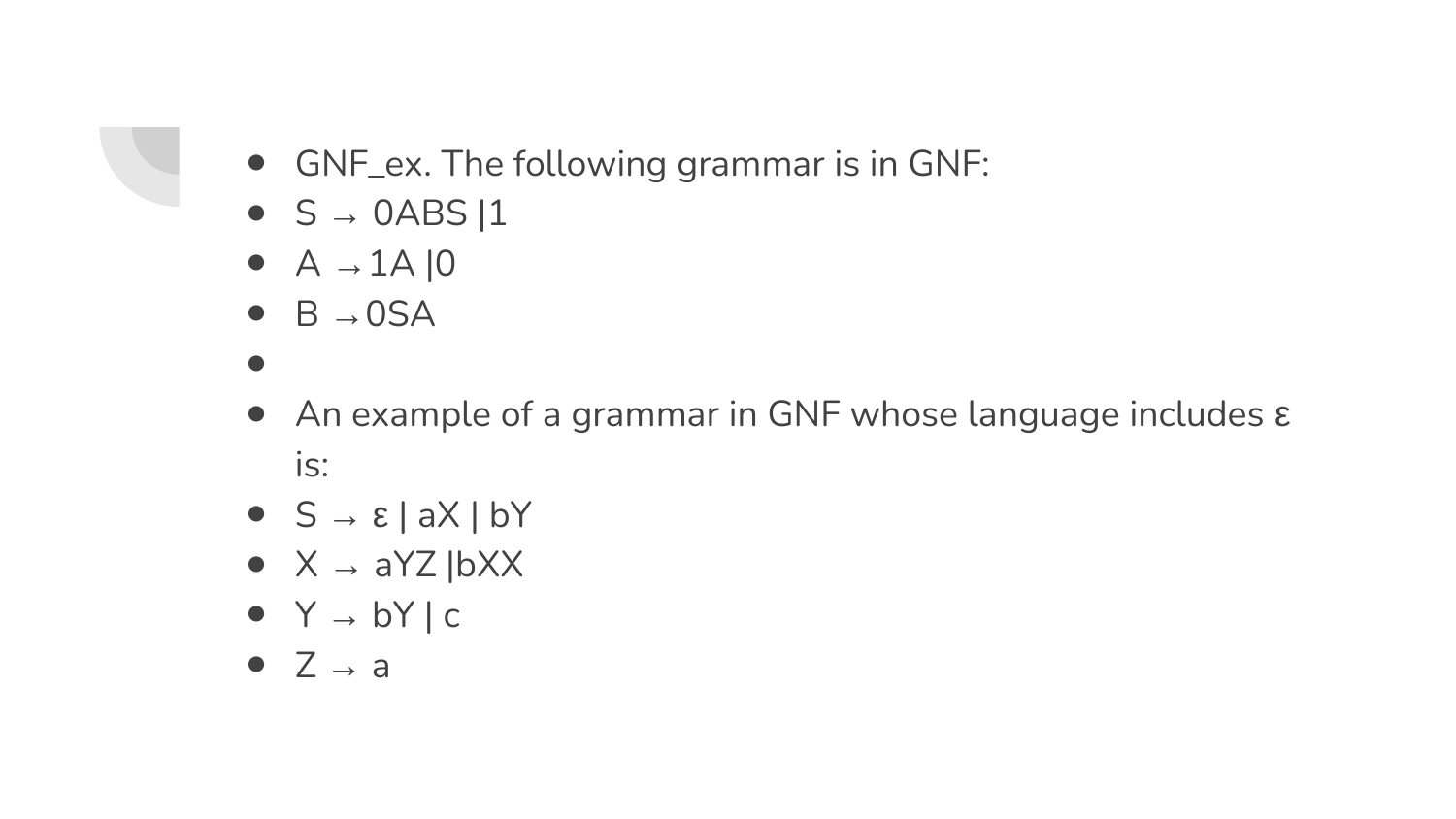

GNF_ex. The following grammar is in GNF:
S → 0ABS |1
A →1A |0
B →0SA

An example of a grammar in GNF whose language includes ε is:
S → ε | aX | bY
X → aYZ |bXX
Y → bY | c
Z → a